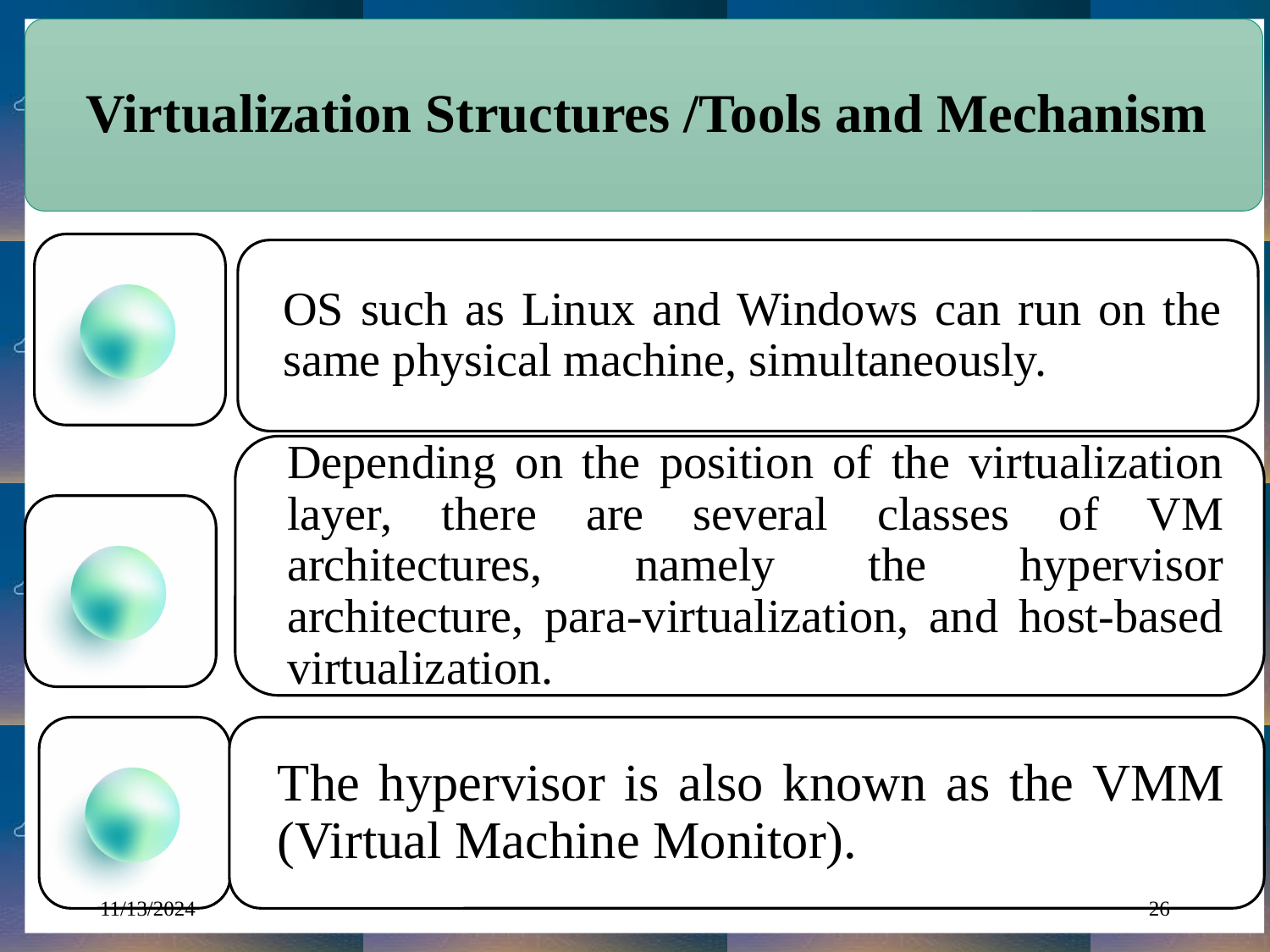

Virtualization Structures /Tools and Mechanism
OS such as Linux and Windows can run on the same physical machine, simultaneously.
Depending on the position of the virtualization layer, there are several classes of VM architectures, namely the hypervisor architecture, para-virtualization, and host-based virtualization.
The hypervisor is also known as the VMM (Virtual Machine Monitor).
11/13/2024
26